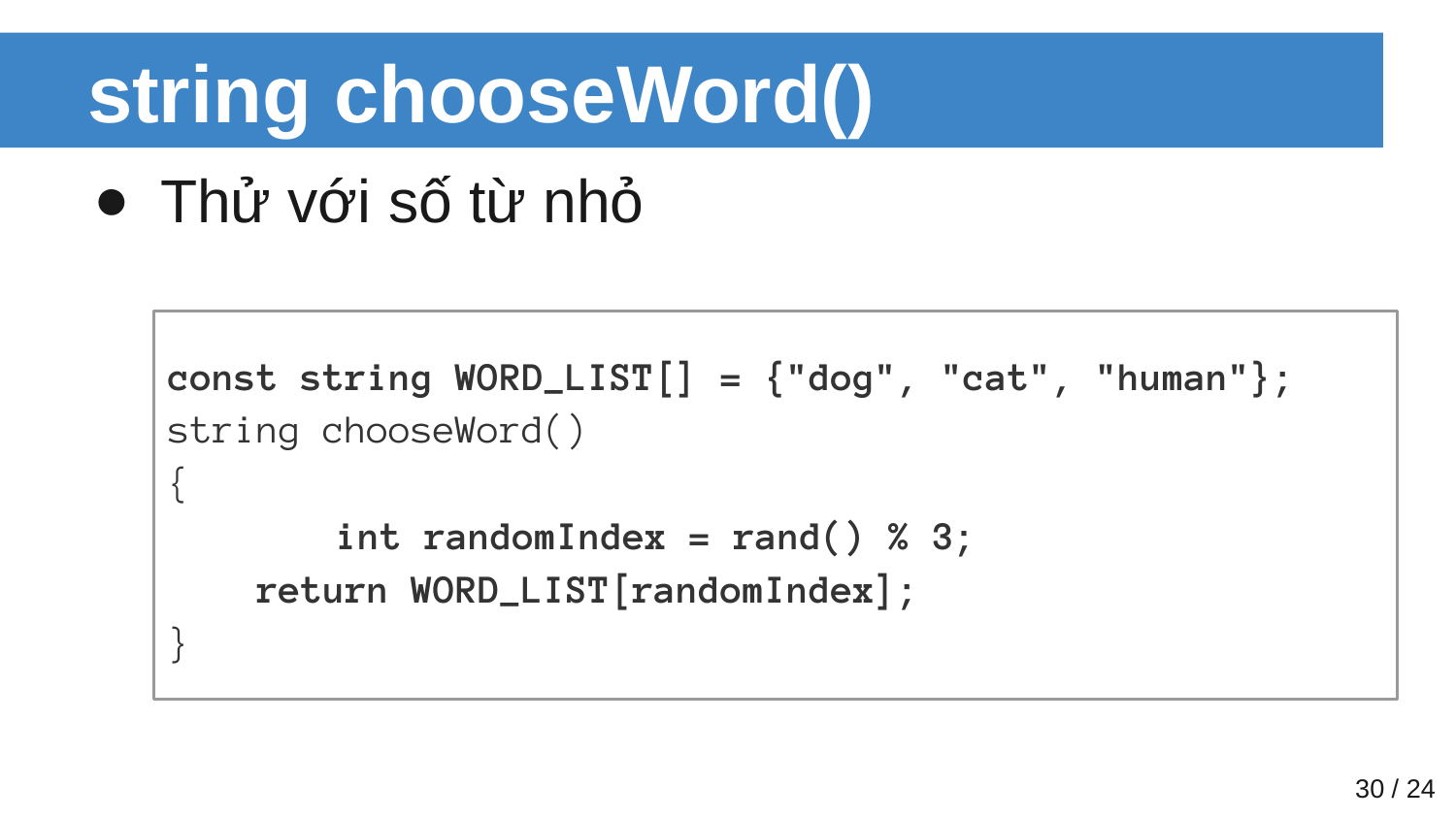

# string chooseWord()
Thử với số từ nhỏ
const string WORD_LIST[] = {"dog", "cat", "human"};
string chooseWord()
{
	 int randomIndex = rand() % 3;
    return WORD_LIST[randomIndex];
}
30 / 24